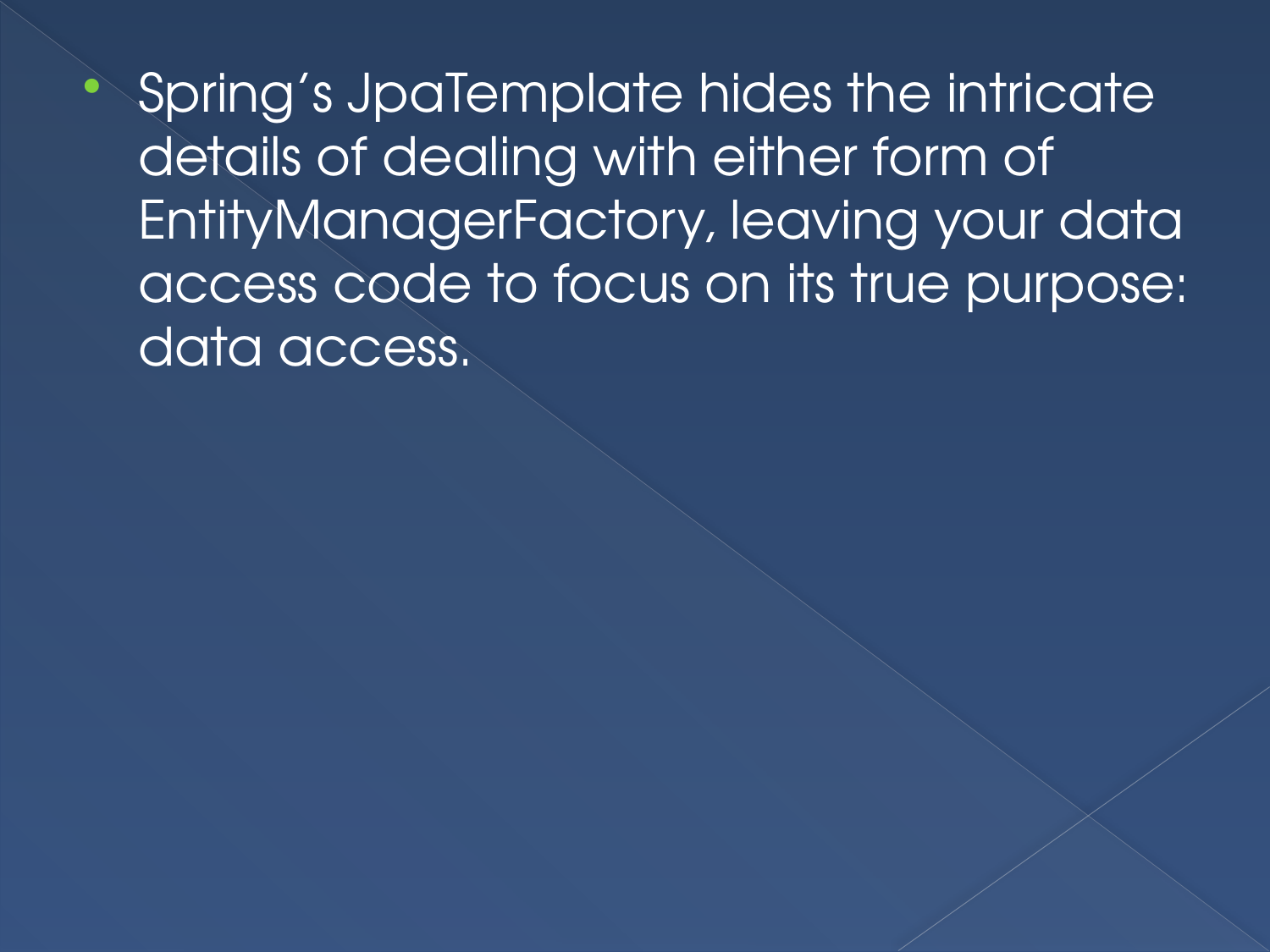

Spring’s JpaTemplate hides the intricate details of dealing with either form of EntityManagerFactory, leaving your data access code to focus on its true purpose: data access.